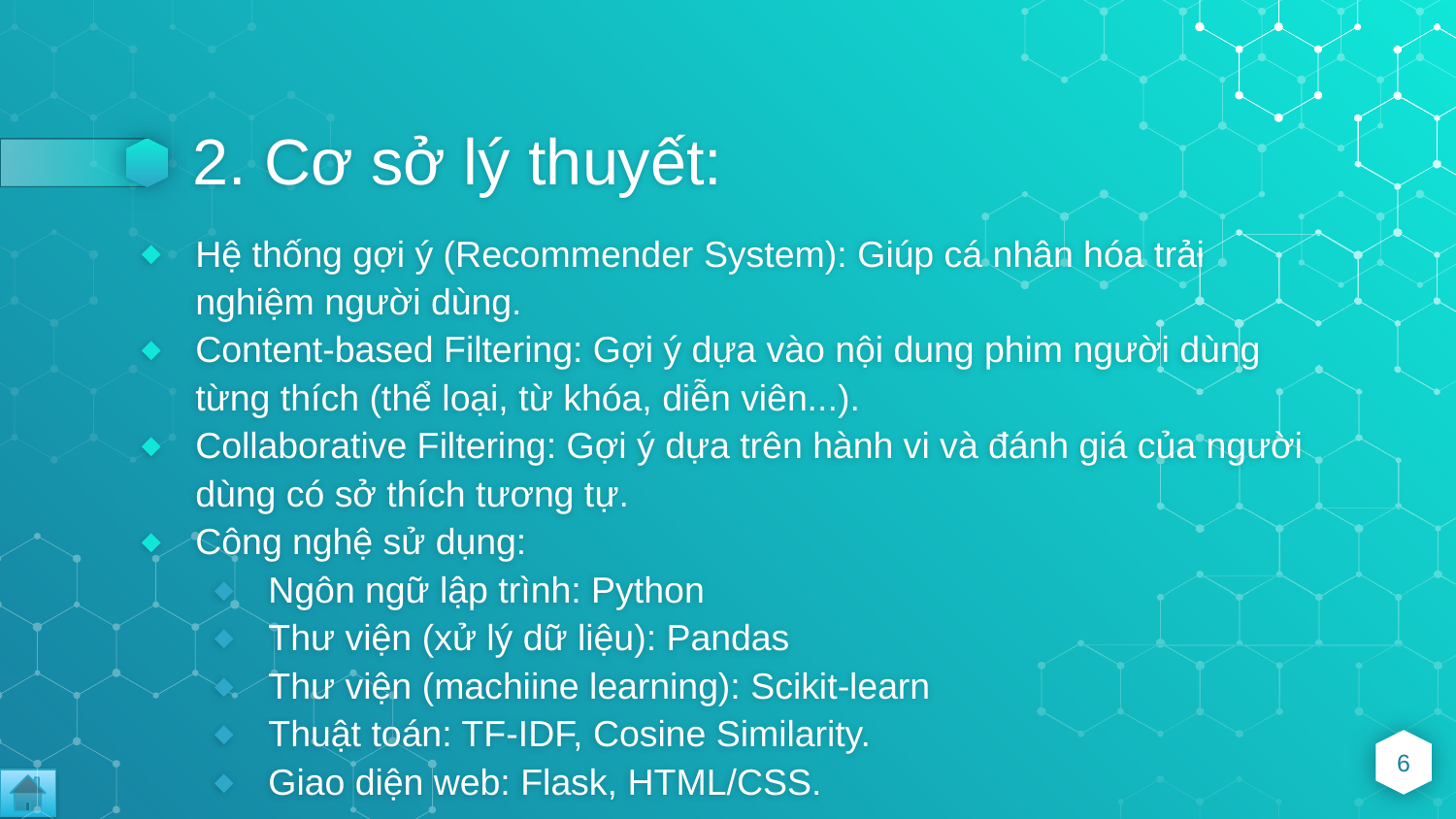

# 2. Cơ sở lý thuyết:
Hệ thống gợi ý (Recommender System): Giúp cá nhân hóa trải nghiệm người dùng.
Content-based Filtering: Gợi ý dựa vào nội dung phim người dùng từng thích (thể loại, từ khóa, diễn viên...).
Collaborative Filtering: Gợi ý dựa trên hành vi và đánh giá của người dùng có sở thích tương tự.
Công nghệ sử dụng:
Ngôn ngữ lập trình: Python
Thư viện (xử lý dữ liệu): Pandas
Thư viện (machiine learning): Scikit-learn
Thuật toán: TF-IDF, Cosine Similarity.
Giao diện web: Flask, HTML/CSS.
6